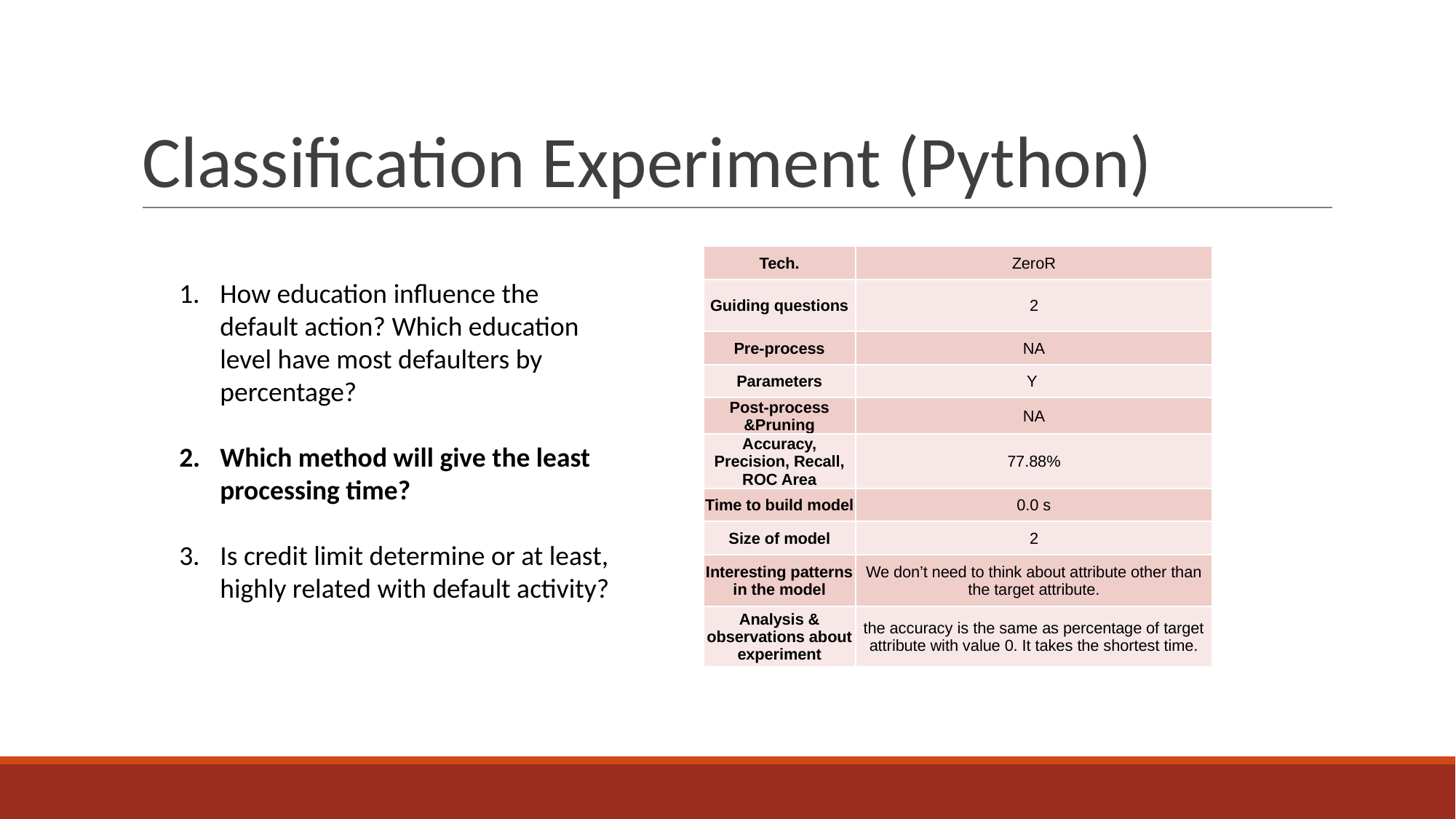

# Classification Experiment (Python)
| Tech. | ZeroR |
| --- | --- |
| Guiding questions | 2 |
| Pre-process | NA |
| Parameters | Y |
| Post-process &Pruning | NA |
| Accuracy, Precision, Recall, ROC Area | 77.88% |
| Time to build model | 0.0 s |
| Size of model | 2 |
| Interesting patterns in the model | We don’t need to think about attribute other than the target attribute. |
| Analysis & observations about experiment | the accuracy is the same as percentage of target attribute with value 0. It takes the shortest time. |
How education influence the default action? Which education level have most defaulters by percentage?

Which method will give the least processing time?

Is credit limit determine or at least, highly related with default activity?